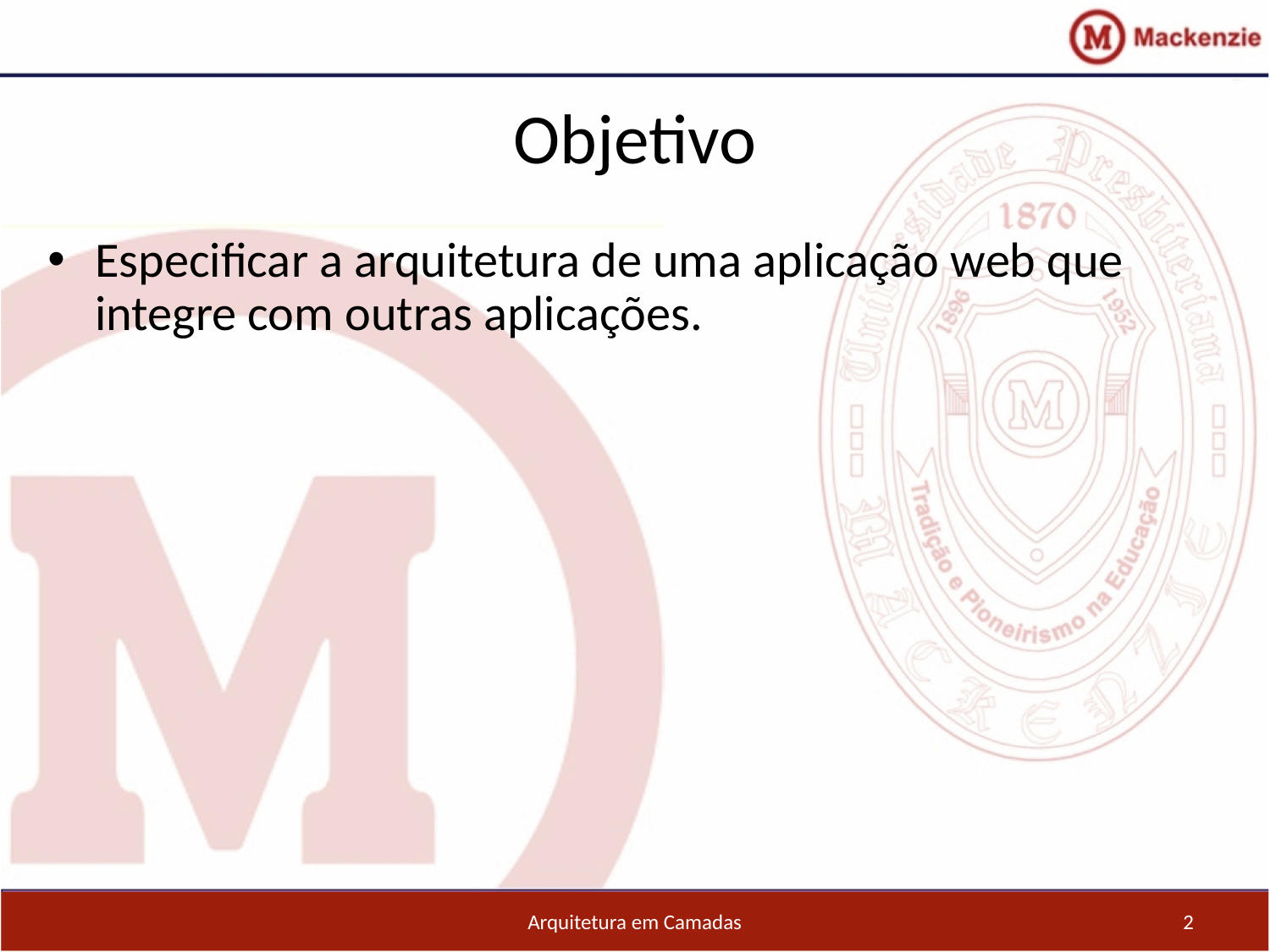

Objetivo
Especificar a arquitetura de uma aplicação web que integre com outras aplicações.
Arquitetura em Camadas
2